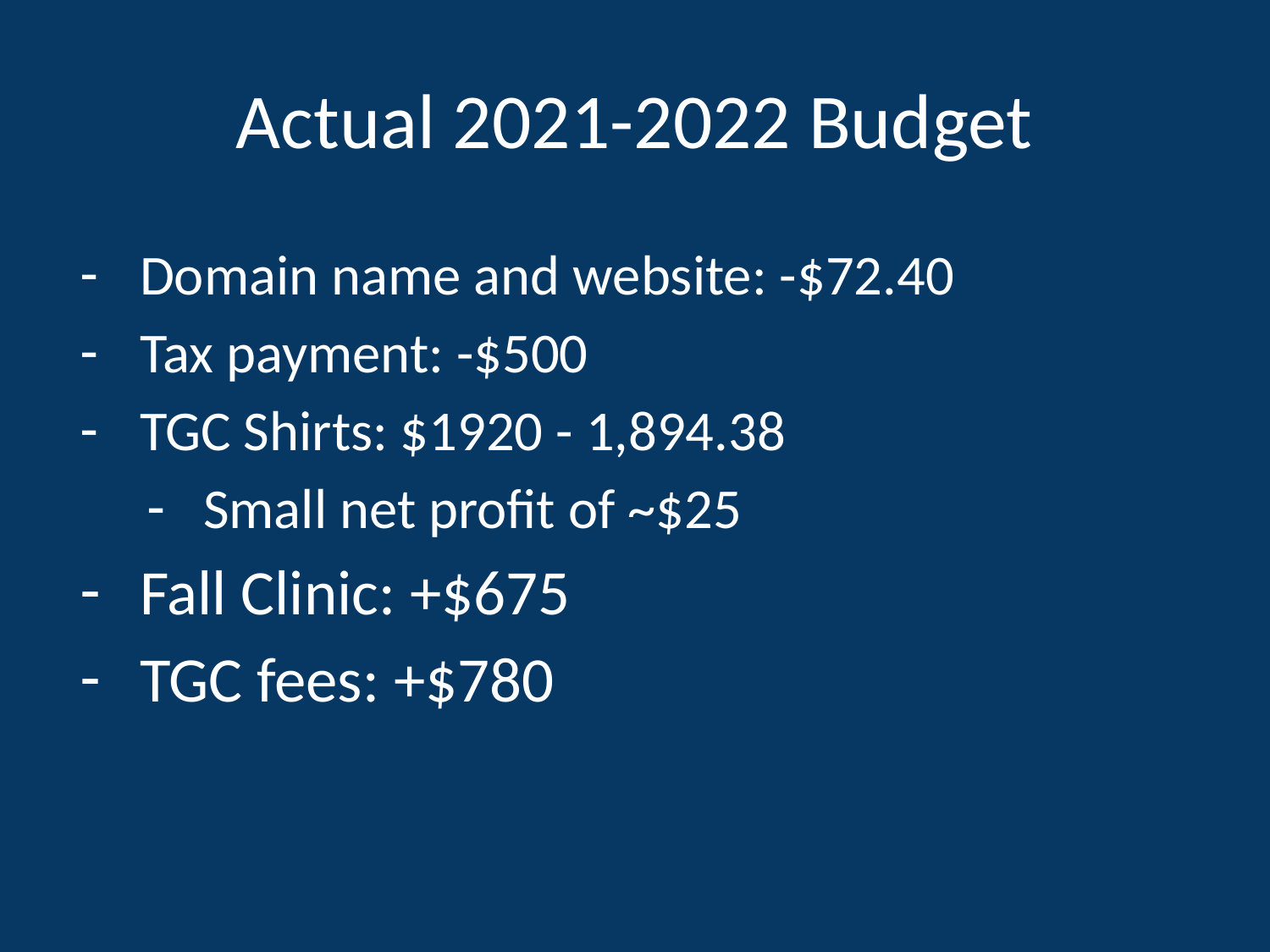

# Actual 2021-2022 Budget
Domain name and website: -$72.40
Tax payment: -$500
TGC Shirts: $1920 - 1,894.38
Small net profit of ~$25
Fall Clinic: +$675
TGC fees: +$780